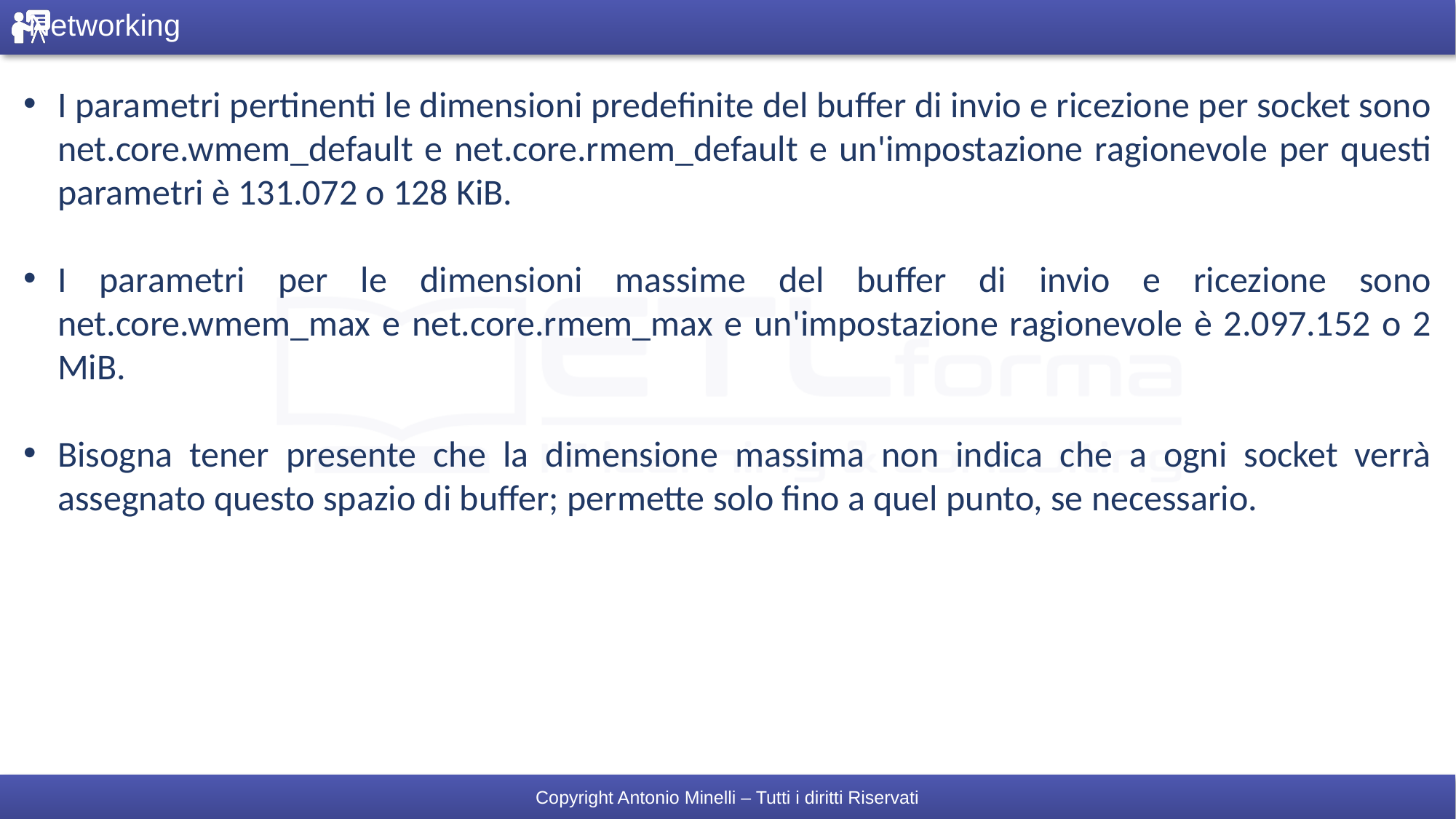

# Networking
I parametri pertinenti le dimensioni predefinite del buffer di invio e ricezione per socket sono net.core.wmem_default e net.core.rmem_default e un'impostazione ragionevole per questi parametri è 131.072 o 128 KiB.

I parametri per le dimensioni massime del buffer di invio e ricezione sono net.core.wmem_max e net.core.rmem_max e un'impostazione ragionevole è 2.097.152 o 2 MiB.

Bisogna tener presente che la dimensione massima non indica che a ogni socket verrà assegnato questo spazio di buffer; permette solo fino a quel punto, se necessario.